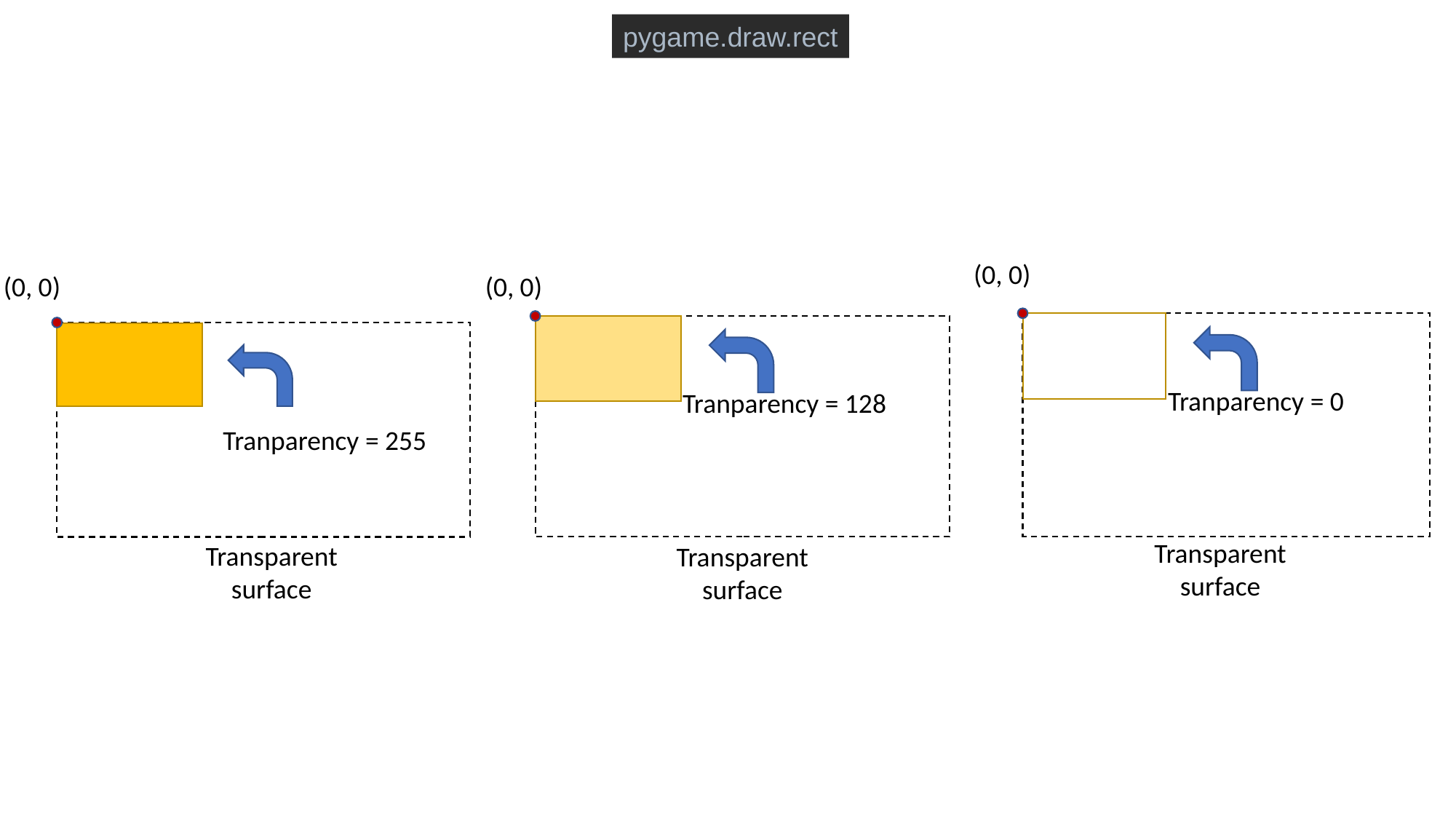

pygame.draw.rect
(0, 0)

Tranparency = 0

Transparent surface
(0, 0)

Tranparency = 255

Transparent surface
(0, 0)

Tranparency = 128

Transparent surface